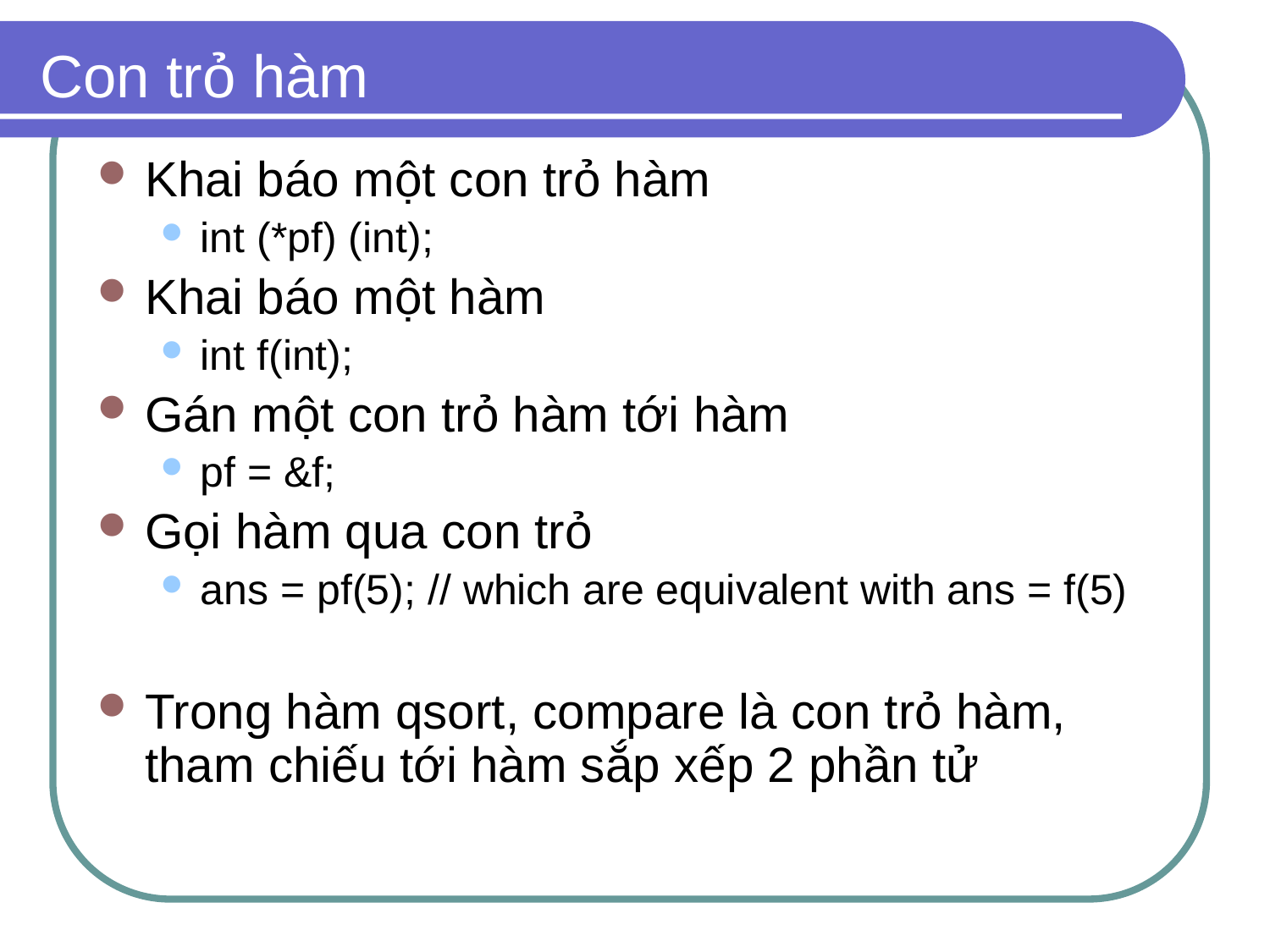

# Con trỏ hàm
Khai báo một con trỏ hàm
int (*pf) (int);
Khai báo một hàm
int f(int);
Gán một con trỏ hàm tới hàm
pf = &f;
Gọi hàm qua con trỏ
ans = pf(5); // which are equivalent with ans = f(5)

Trong hàm qsort, compare là con trỏ hàm, tham chiếu tới hàm sắp xếp 2 phần tử